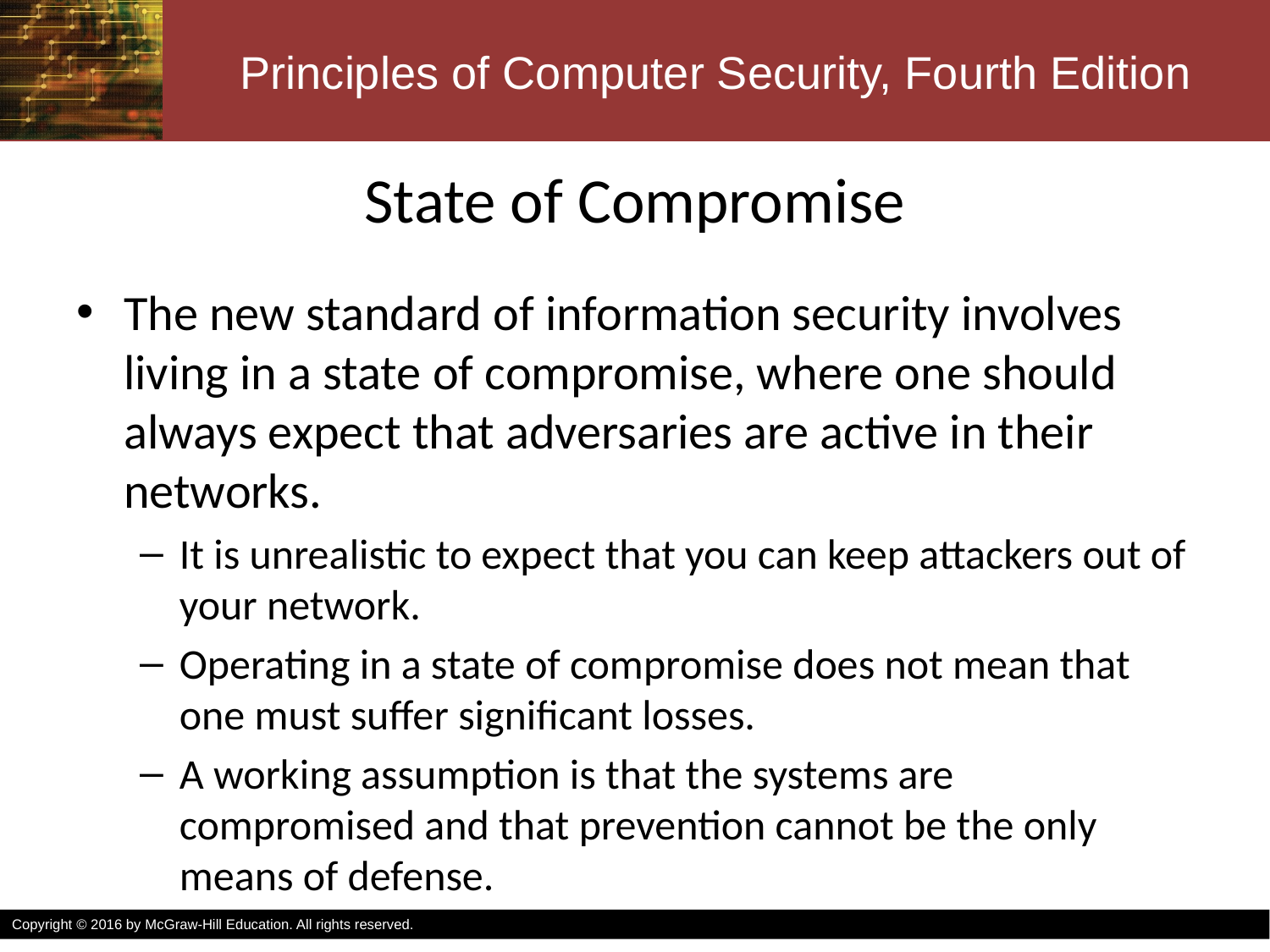

# State of Compromise
The new standard of information security involves living in a state of compromise, where one should always expect that adversaries are active in their networks.
It is unrealistic to expect that you can keep attackers out of your network.
Operating in a state of compromise does not mean that one must suffer significant losses.
A working assumption is that the systems are compromised and that prevention cannot be the only means of defense.